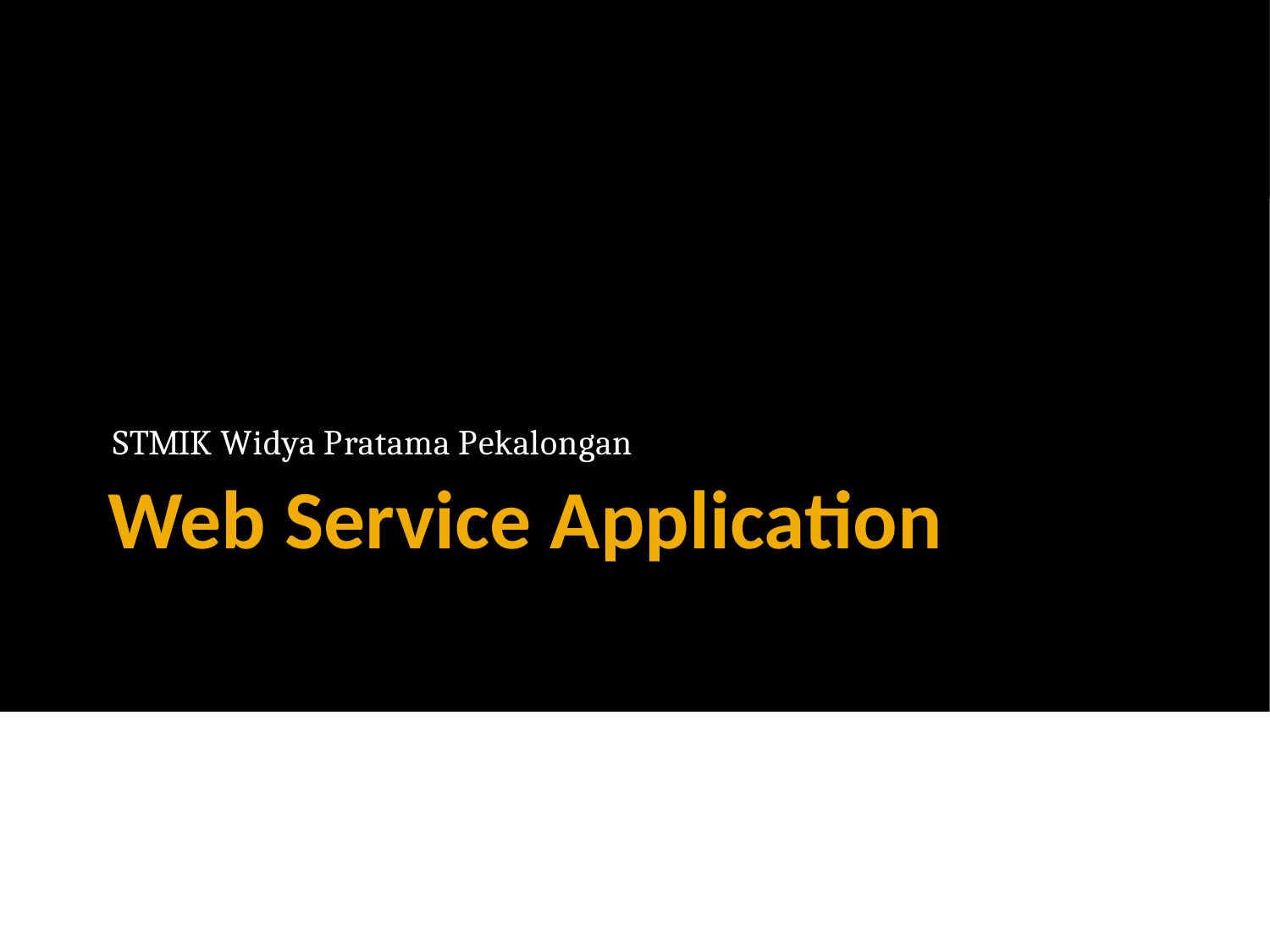

STMIK Widya Pratama Pekalongan
Web Service Application